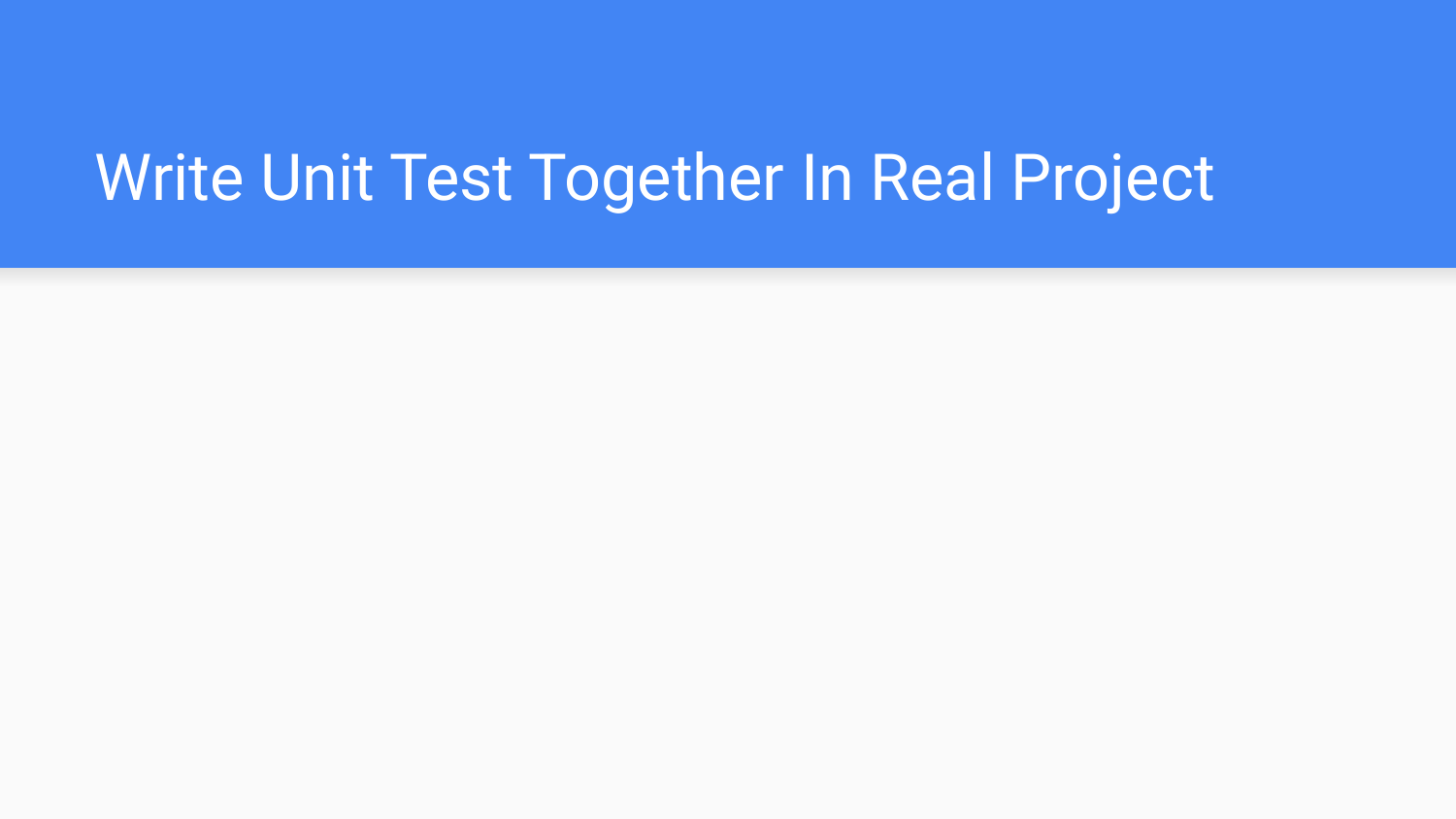

Write Unit Test Together In Real Project